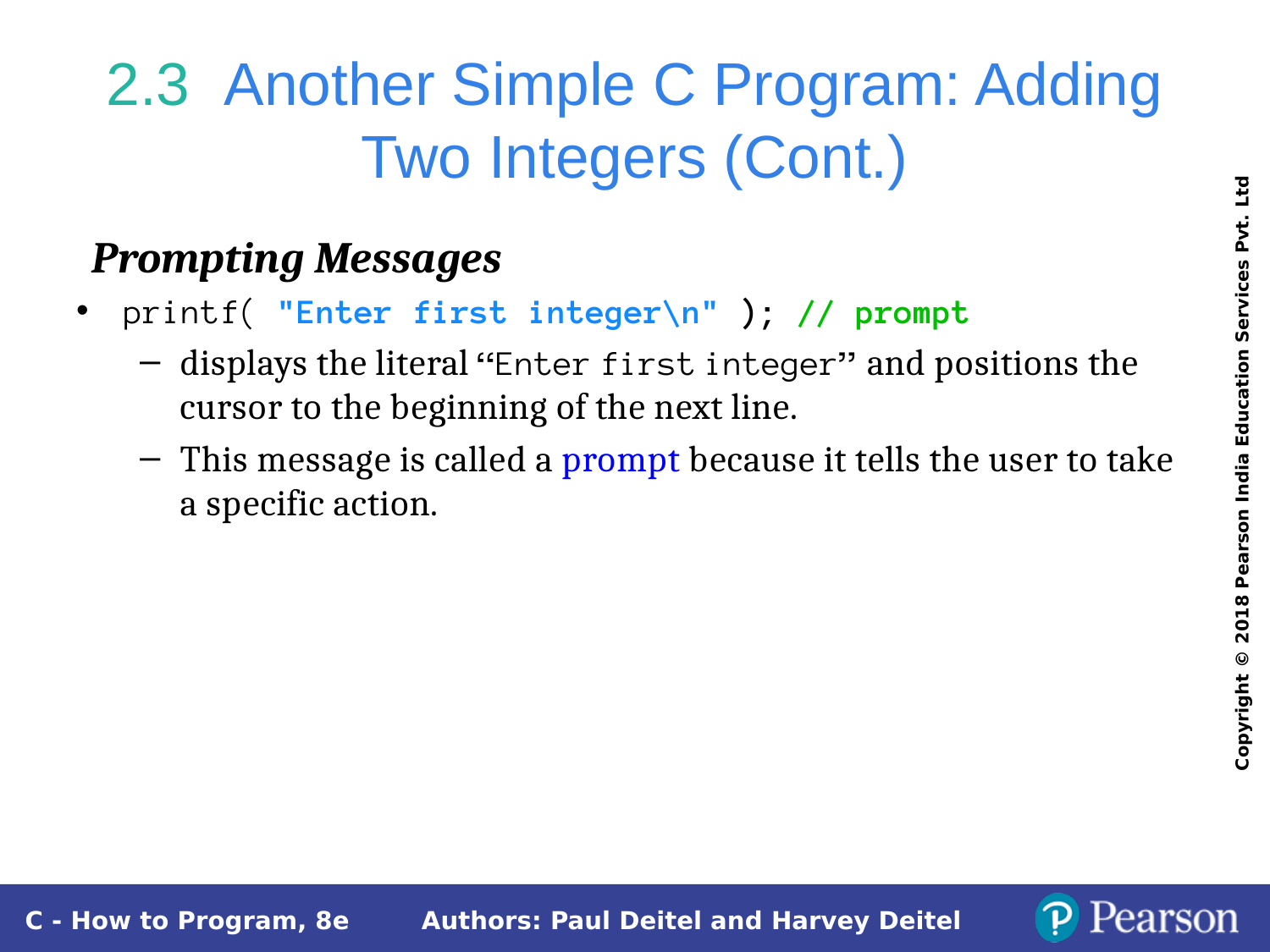

# 2.3  Another Simple C Program: Adding Two Integers (Cont.)
Prompting Messages
printf( "Enter first integer\n" ); // prompt
displays the literal “Enter first integer” and positions the cursor to the beginning of the next line.
This message is called a prompt because it tells the user to take a specific action.